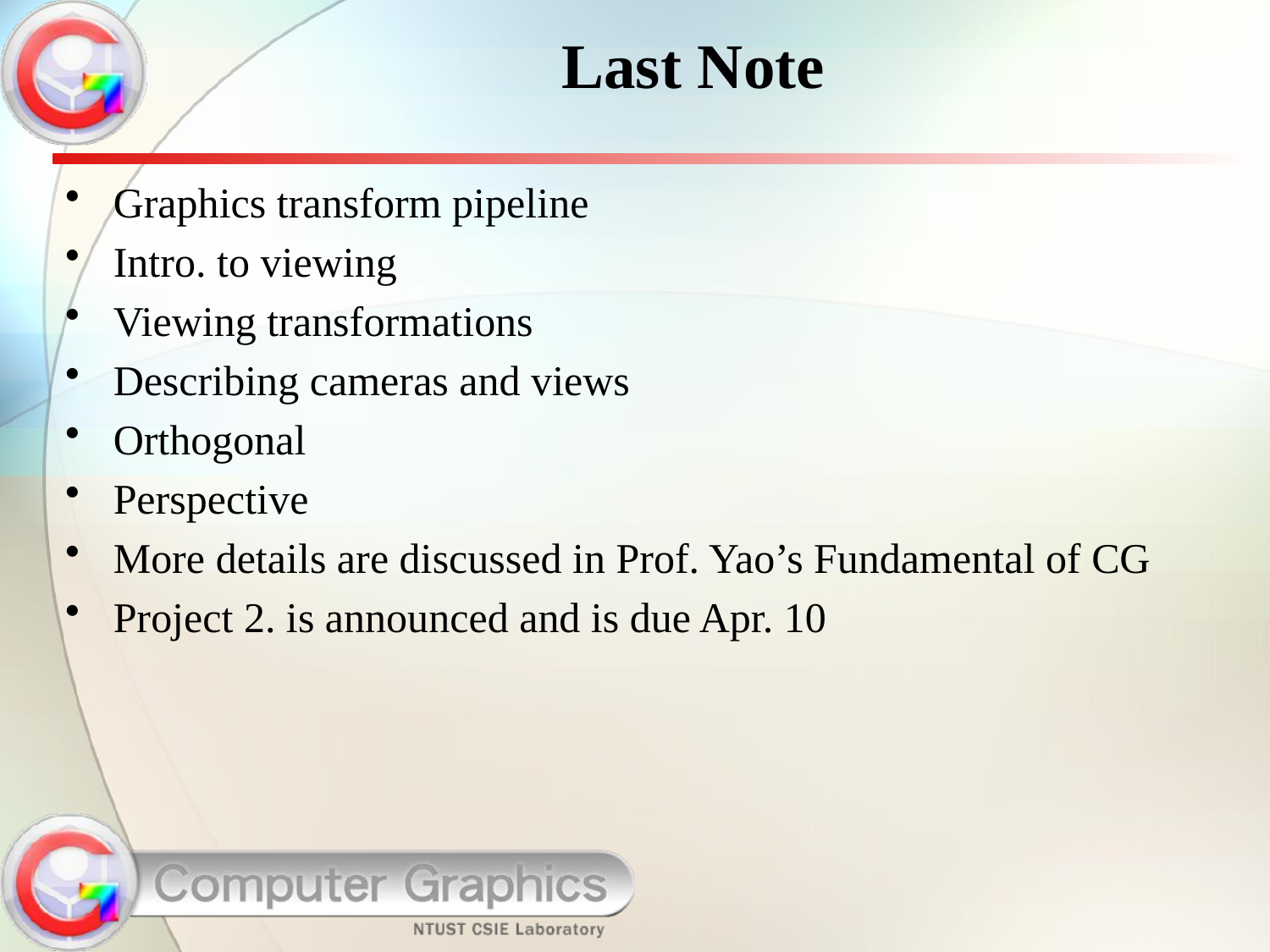

# Last Note
Graphics transform pipeline
Intro. to viewing
Viewing transformations
Describing cameras and views
Orthogonal
Perspective
More details are discussed in Prof. Yao’s Fundamental of CG
Project 2. is announced and is due Apr. 10